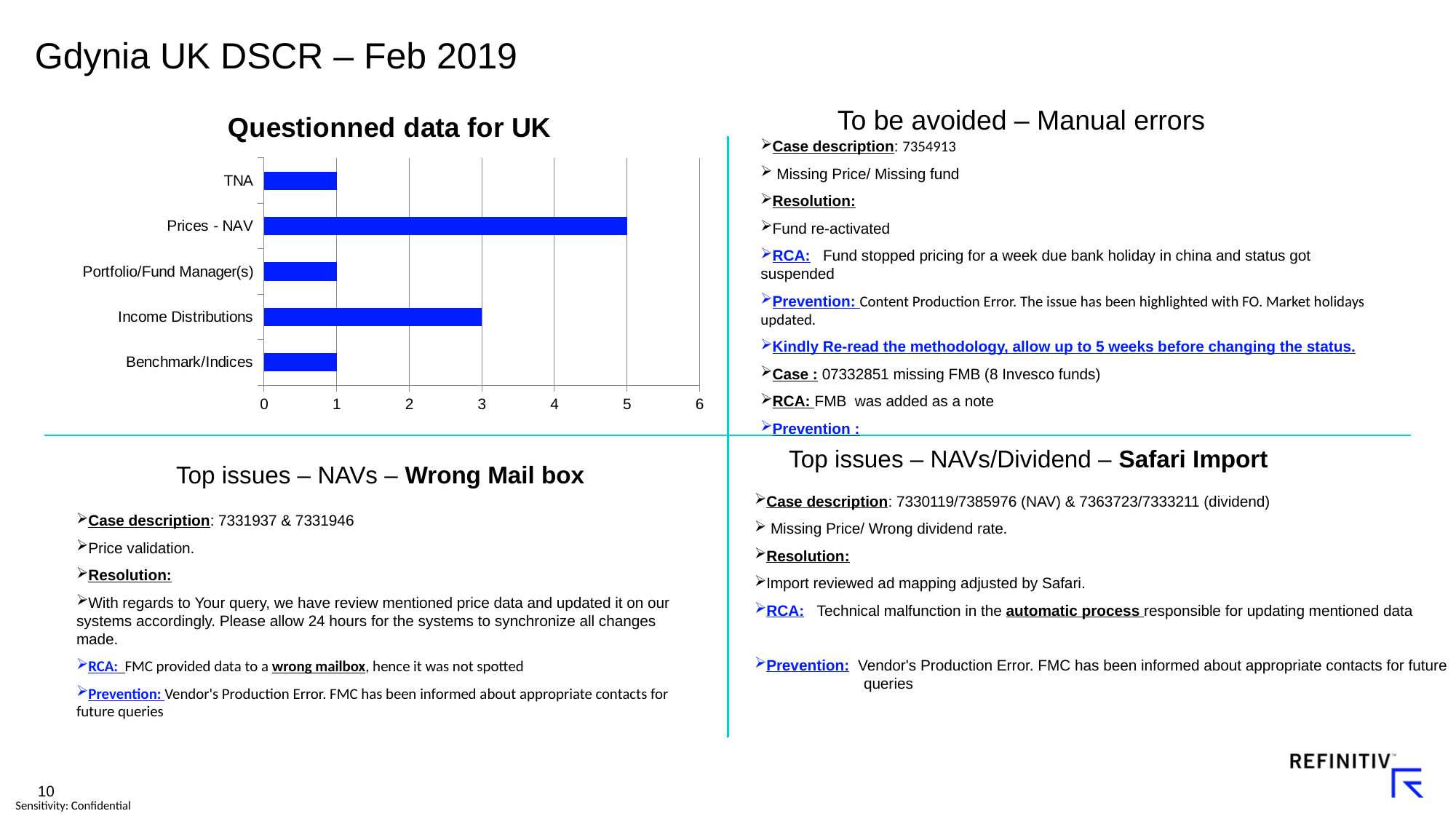

# Gdynia UK DSCR – Feb 2019

### Chart: Questionned data for UK

| Category |  |
|---|---|
| Benchmark/Indices | 1.0 |
| Income Distributions | 3.0 |
| Portfolio/Fund Manager(s) | 1.0 |
| Prices - NAV | 5.0 |
| TNA | 1.0 |
To be avoided – Manual errors
Case description: 7354913
 Missing Price/ Missing fund
Resolution:
Fund re-activated
RCA:   Fund stopped pricing for a week due bank holiday in china and status got suspended
Prevention: Content Production Error. The issue has been highlighted with FO. Market holidays updated.
Kindly Re-read the methodology, allow up to 5 weeks before changing the status.
Case : 07332851 missing FMB (8 Invesco funds)
RCA: FMB  was added as a note
Prevention :

Top issues – NAVs/Dividend – Safari Import
Top issues – NAVs – Wrong Mail box
Case description: 7330119/7385976 (NAV) & 7363723/7333211 (dividend)
 Missing Price/ Wrong dividend rate.
Resolution:
Import reviewed ad mapping adjusted by Safari.
RCA:   Technical malfunction in the automatic process responsible for updating mentioned data

Prevention:  Vendor's Production Error. FMC has been informed about appropriate contacts for future       	queries
Case description: 7331937 & 7331946
Price validation.
Resolution:
With regards to Your query, we have review mentioned price data and updated it on our systems accordingly. Please allow 24 hours for the systems to synchronize all changes made.
RCA:  FMC provided data to a wrong mailbox, hence it was not spotted
Prevention: Vendor's Production Error. FMC has been informed about appropriate contacts for future queries